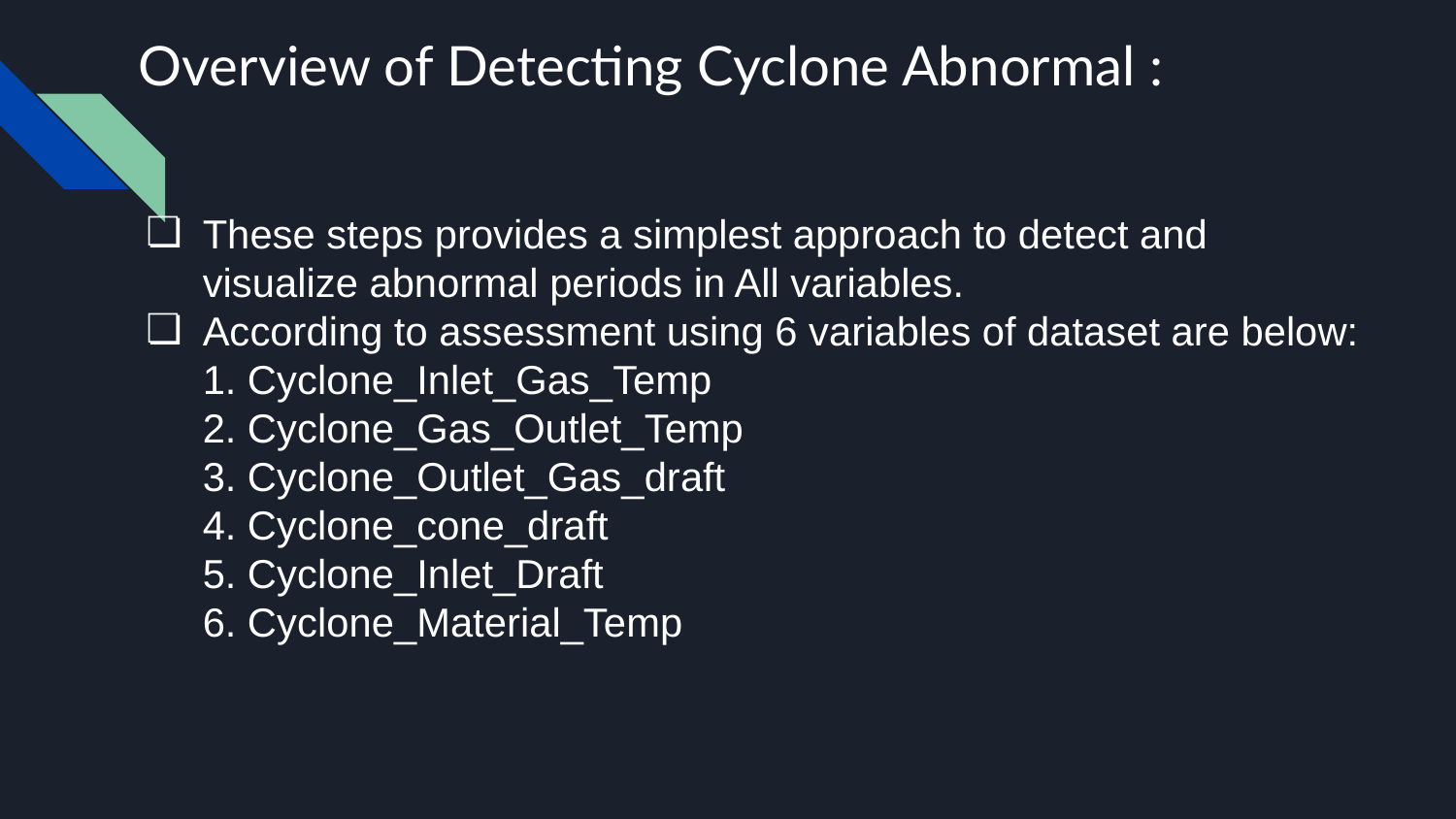

Overview of Detecting Cyclone Abnormal :
These steps provides a simplest approach to detect and visualize abnormal periods in All variables.
According to assessment using 6 variables of dataset are below:
1. Cyclone_Inlet_Gas_Temp
2. Cyclone_Gas_Outlet_Temp
3. Cyclone_Outlet_Gas_draft
4. Cyclone_cone_draft
5. Cyclone_Inlet_Draft
6. Cyclone_Material_Temp